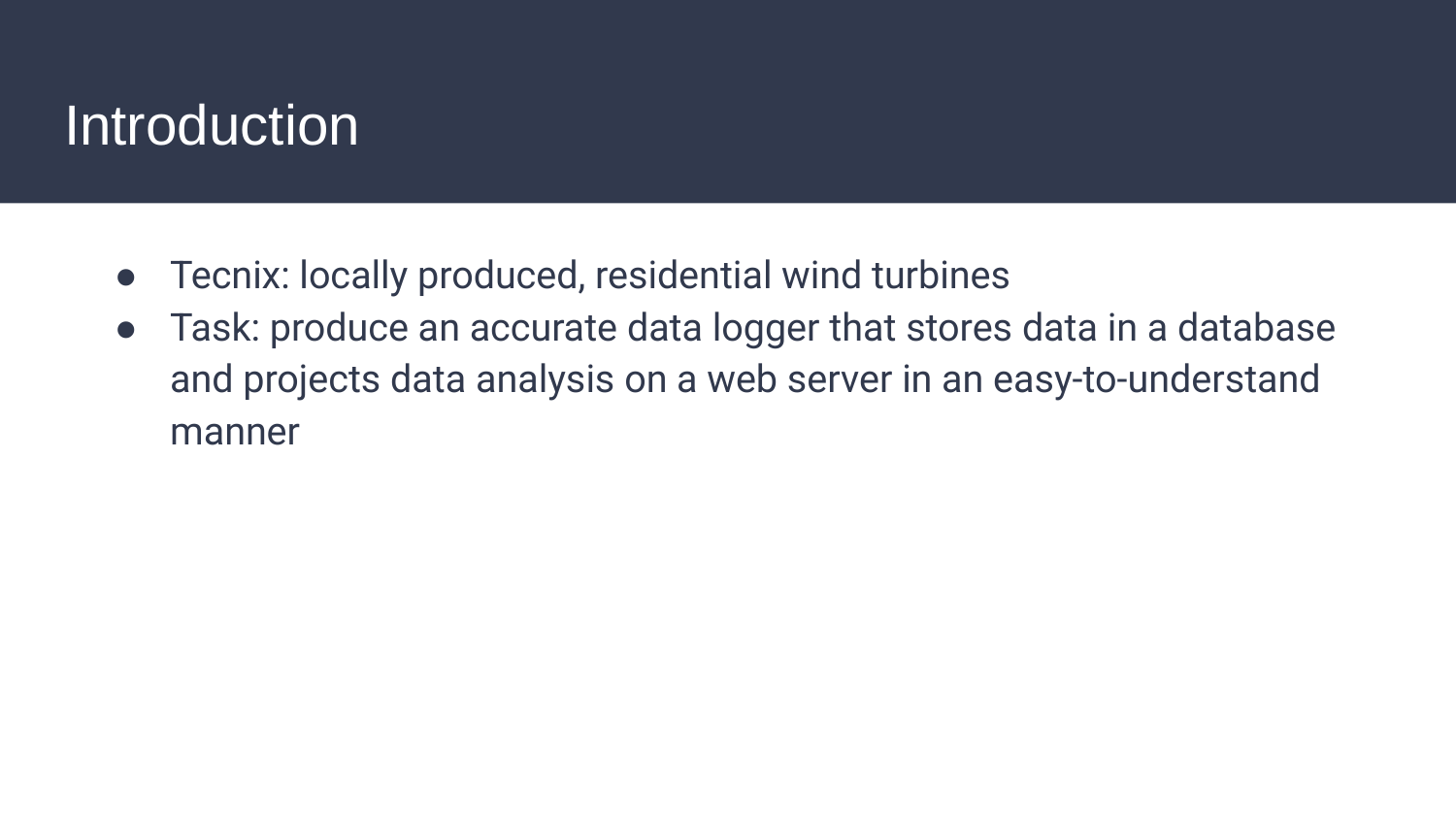

# Introduction
Tecnix: locally produced, residential wind turbines
Task: produce an accurate data logger that stores data in a database and projects data analysis on a web server in an easy-to-understand manner